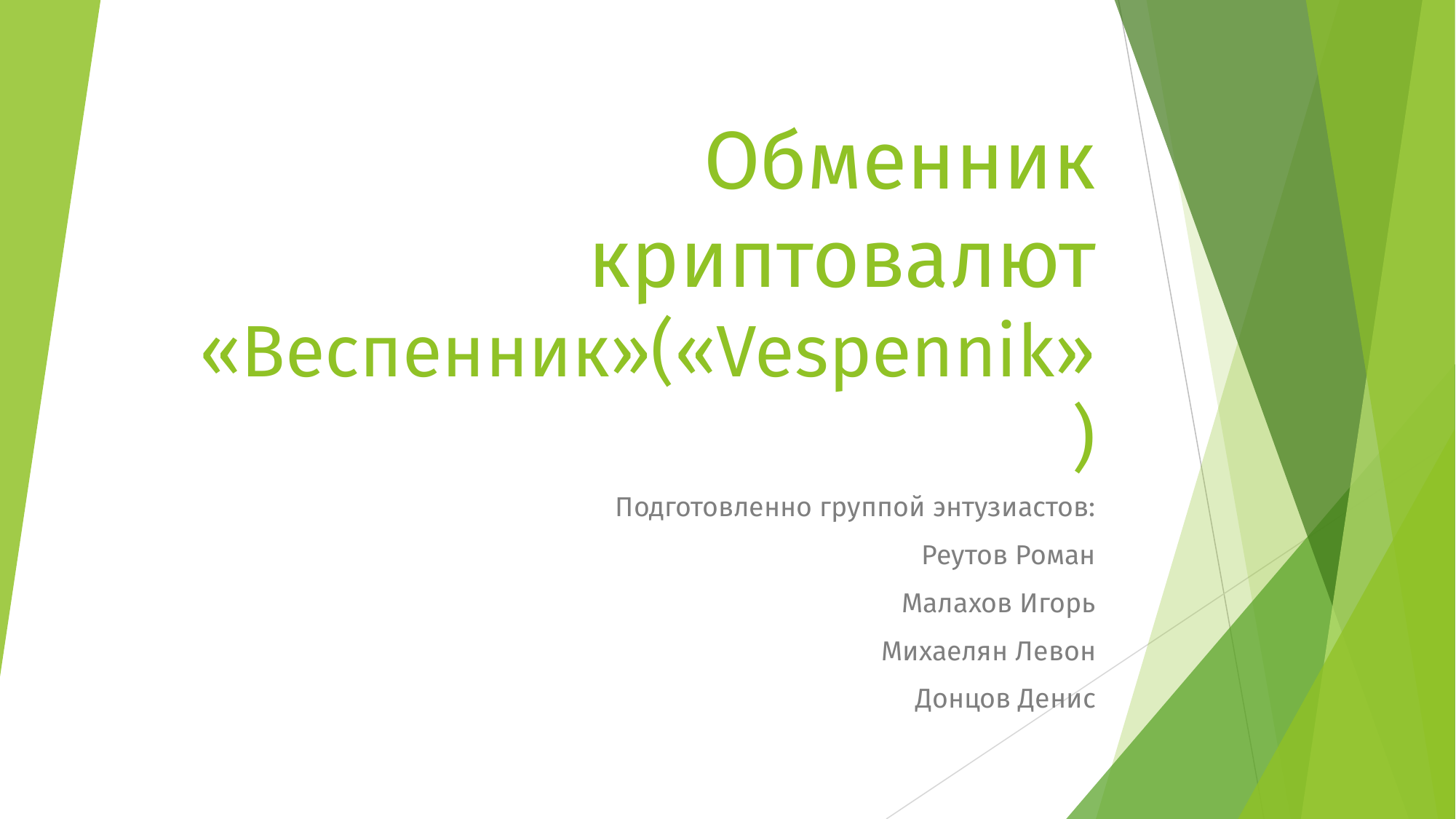

# Обменник криптовалют «Веспенник»(«Vespennik»)
Подготовленно группой энтузиастов:
Реутов Роман
Малахов Игорь
Михаелян Левон
Донцов Денис